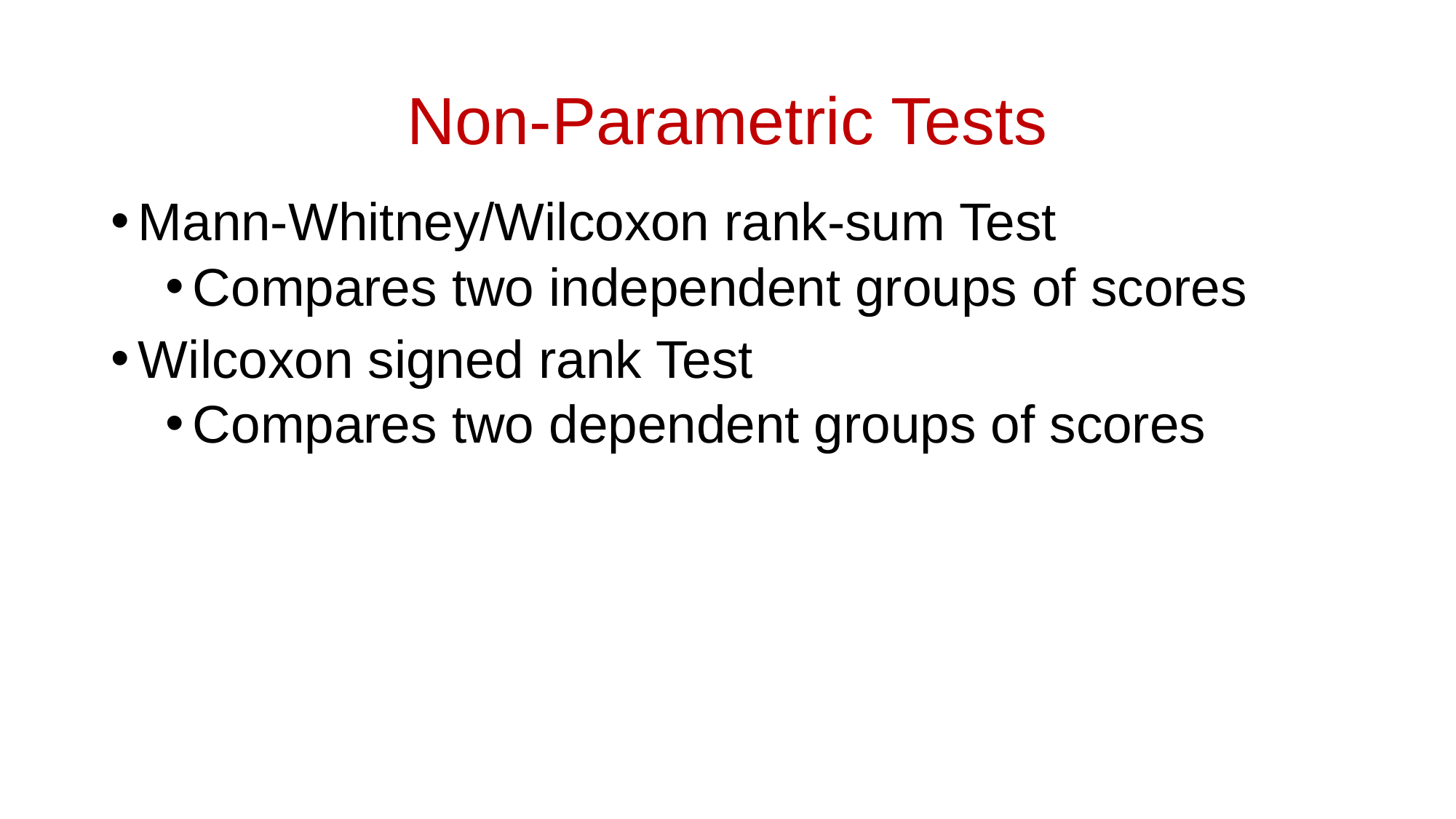

# Non-Parametric Tests
Mann-Whitney/Wilcoxon rank-sum Test
Compares two independent groups of scores
Wilcoxon signed rank Test
Compares two dependent groups of scores